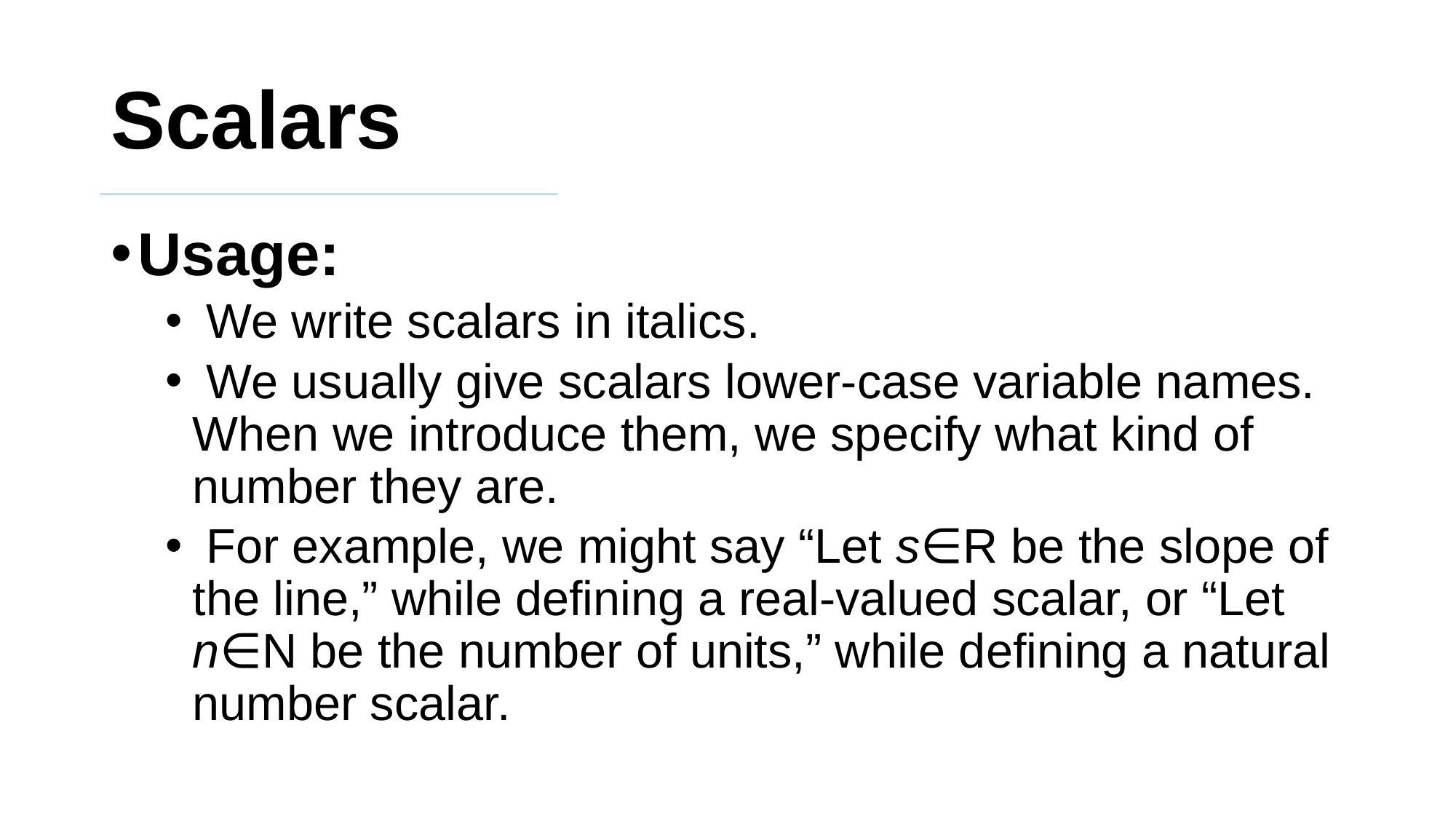

# Scalars
Usage:
 We write scalars in italics.
 We usually give scalars lower-case variable names. When we introduce them, we specify what kind of number they are.
 For example, we might say “Let s∈R be the slope of the line,” while defining a real-valued scalar, or “Let n∈N be the number of units,” while defining a natural number scalar.